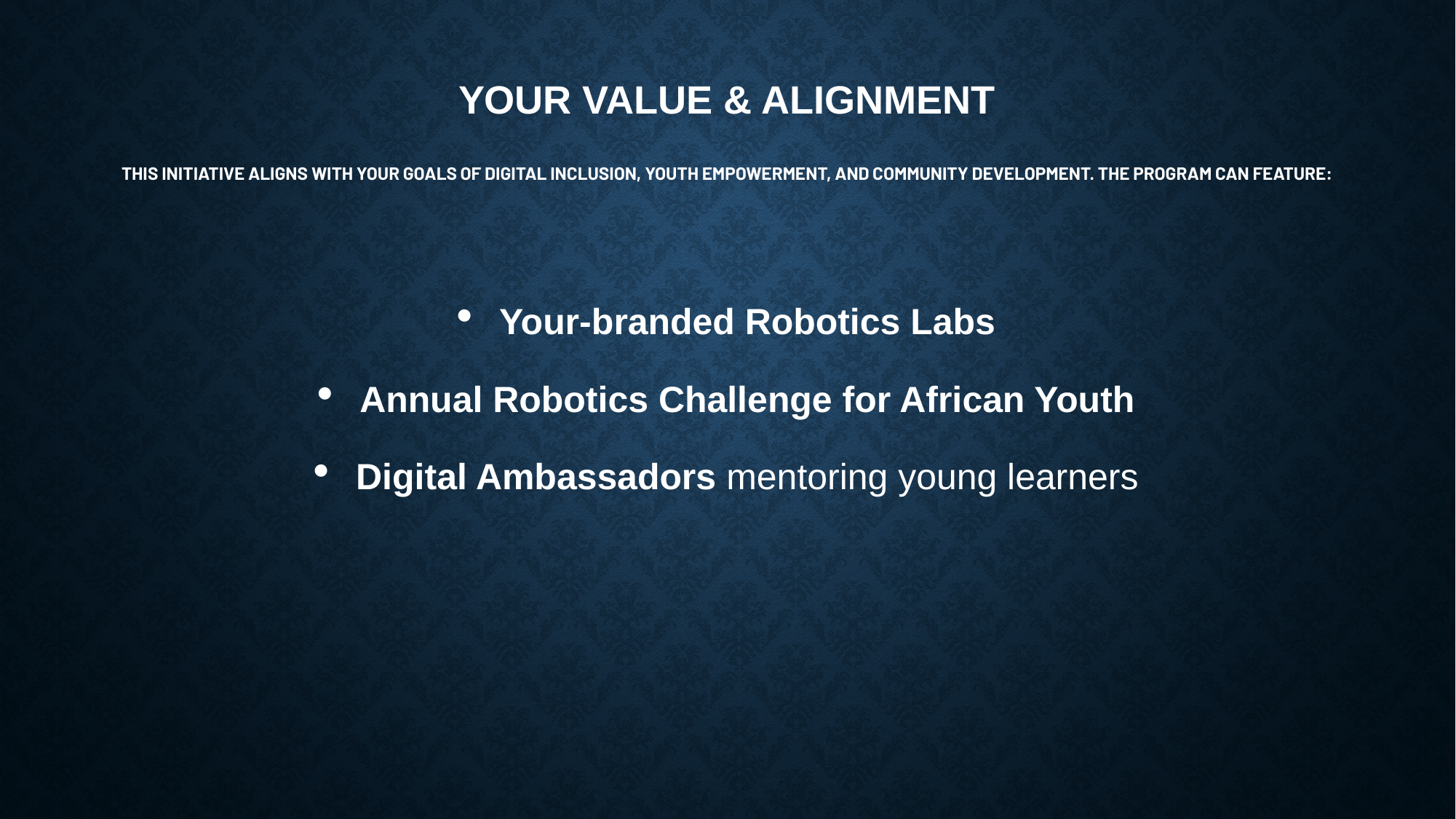

# Your Value & Alignment This initiative aligns with Your goals of digital inclusion, youth empowerment, and community development. The program can feature:
Your-branded Robotics Labs
Annual Robotics Challenge for African Youth
Digital Ambassadors mentoring young learners